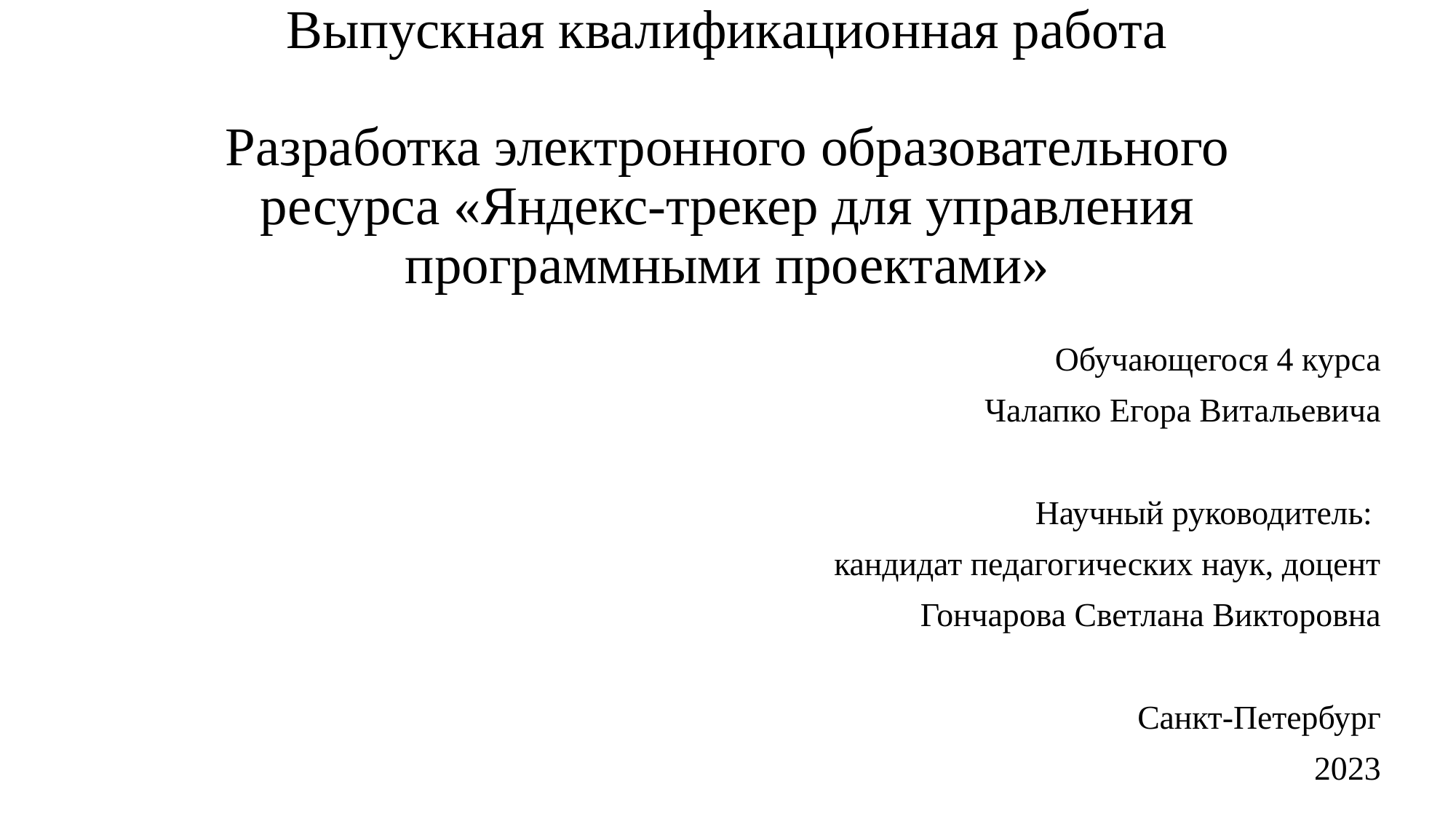

# Выпускная квалификационная работа Разработка электронного образовательного ресурса «Яндекс-трекер для управления программными проектами»
Обучающегося 4 курса
Чалапко Егора Витальевича

Научный руководитель:
кандидат педагогических наук, доцент
Гончарова Светлана Викторовна

Санкт-Петербург
2023